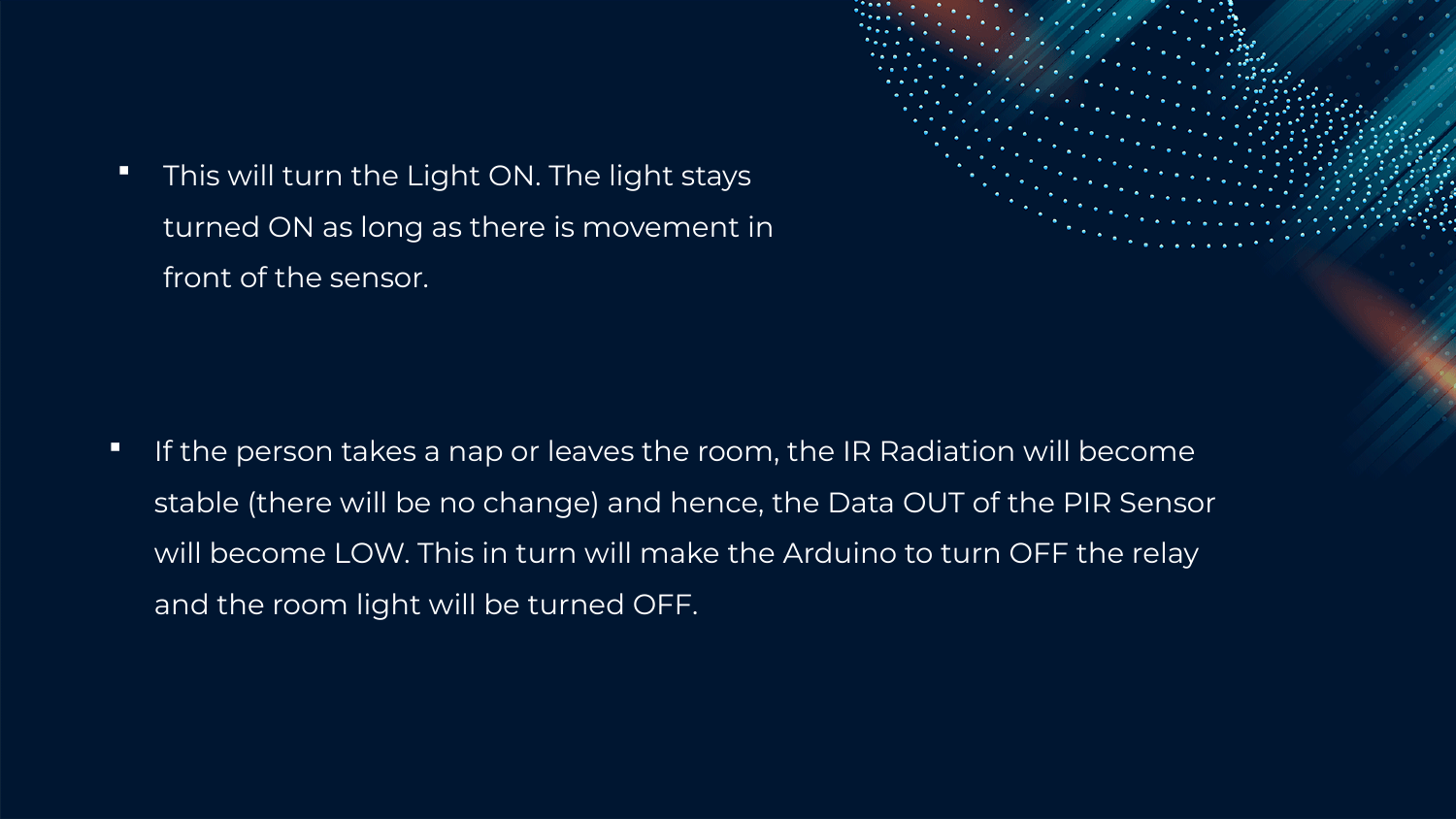

This will turn the Light ON. The light stays turned ON as long as there is movement in front of the sensor.

If the person takes a nap or leaves the room, the IR Radiation will become stable (there will be no change) and hence, the Data OUT of the PIR Sensor will become LOW. This in turn will make the Arduino to turn OFF the relay and the room light will be turned OFF.